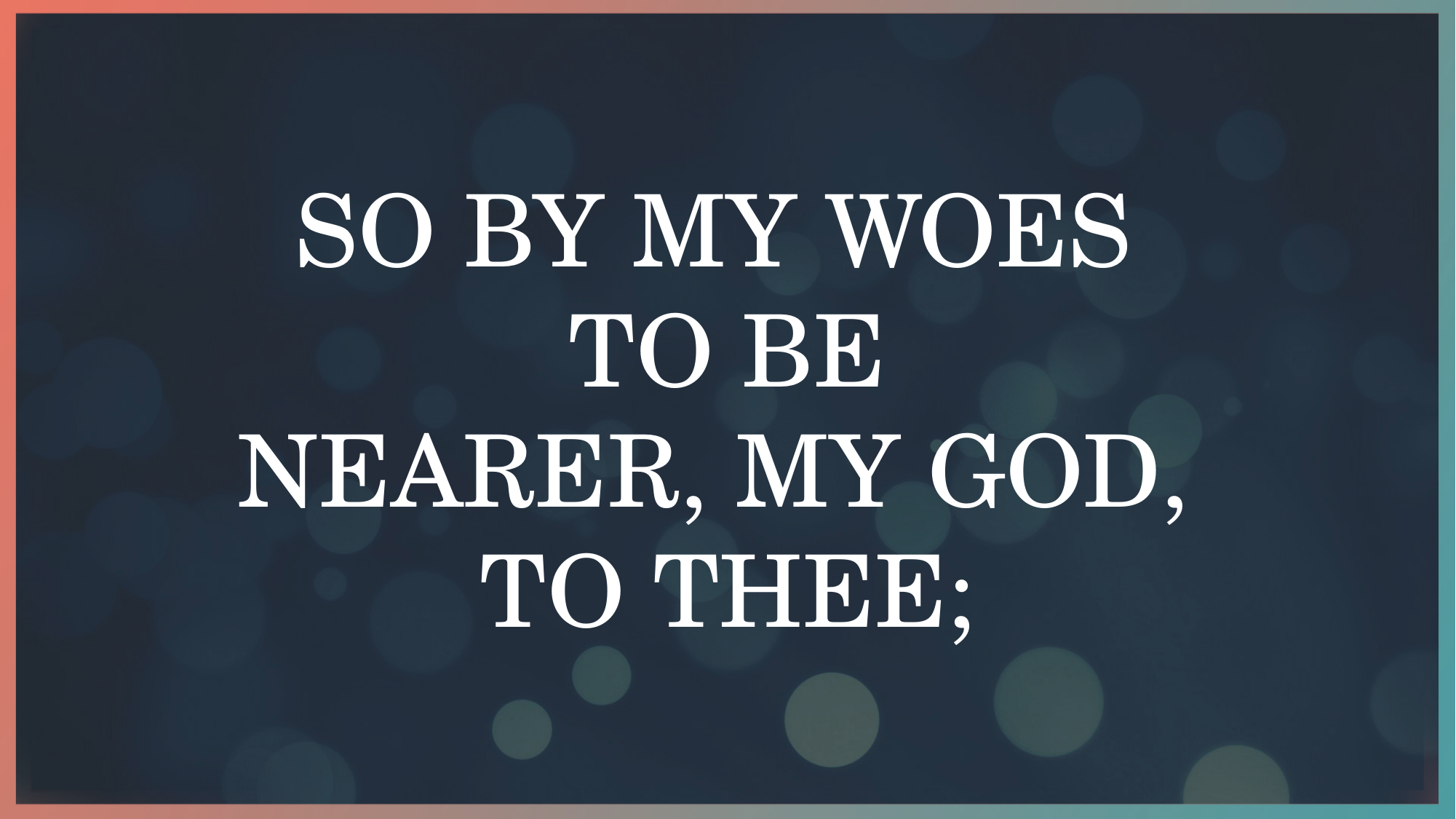

SO BY MY WOES
TO BE
NEARER, MY GOD,
TO THEE;